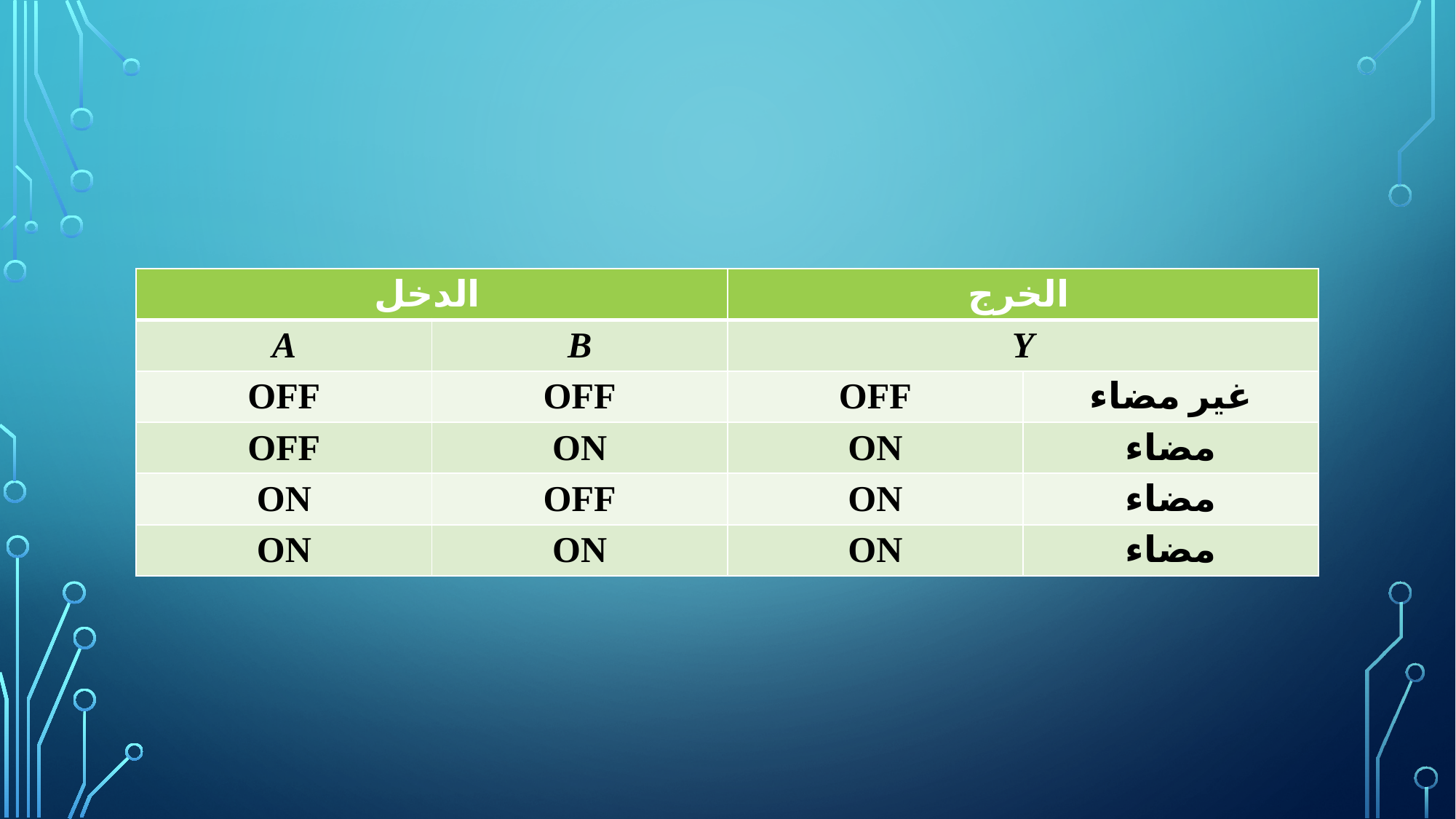

#
| الدخل |  | الخرج |  |
| --- | --- | --- | --- |
| A | B | Y |  |
| OFF | OFF | OFF | غير مضاء |
| OFF | ON | ON | مضاء |
| ON | OFF | ON | مضاء |
| ON | ON | ON | مضاء |